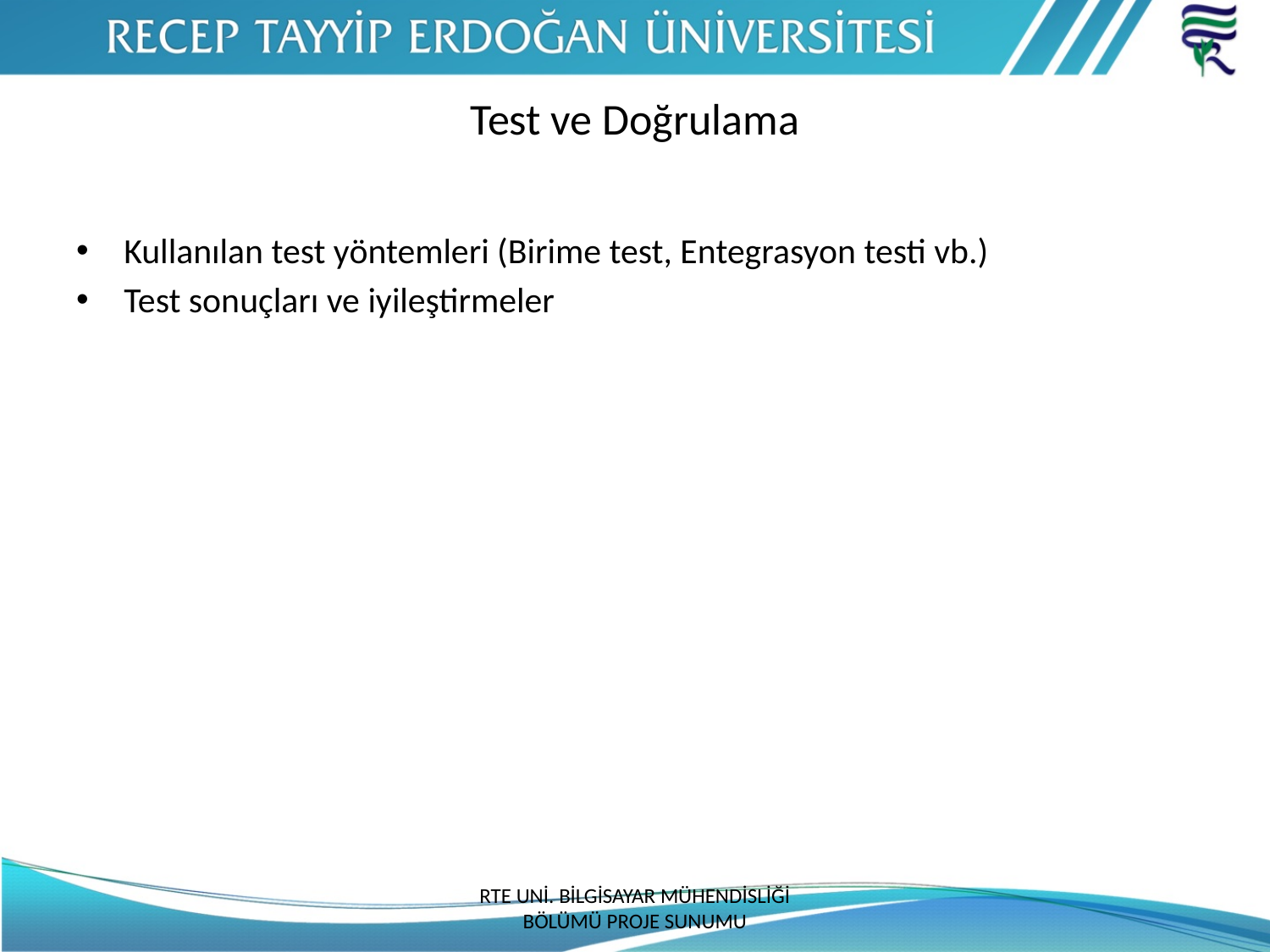

# Test ve Doğrulama
Kullanılan test yöntemleri (Birime test, Entegrasyon testi vb.)
Test sonuçları ve iyileştirmeler

RTE UNİ. BİLGİSAYAR MÜHENDİSLİĞİ BÖLÜMÜ PROJE SUNUMU